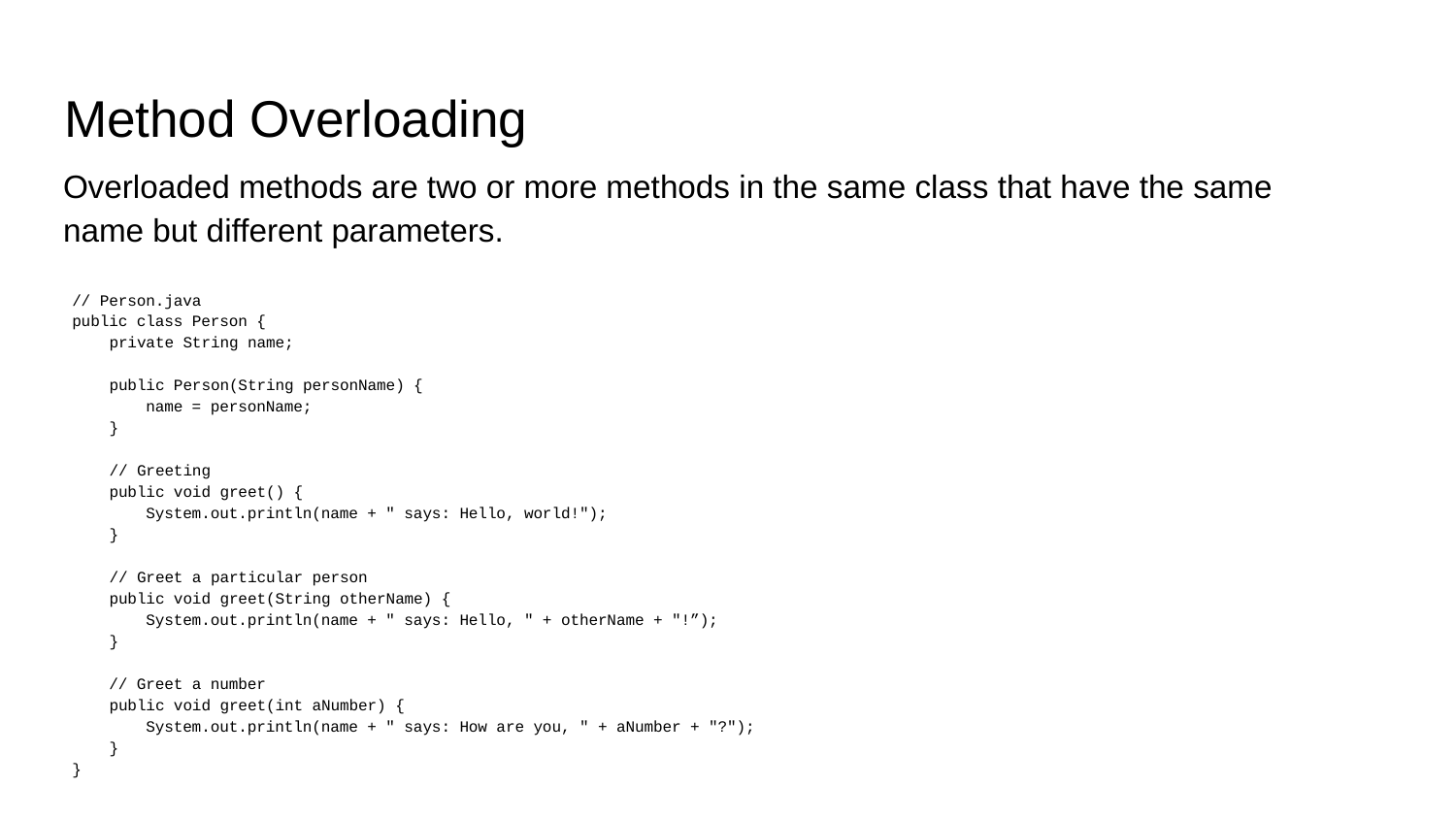

# Method Overloading
Overloaded methods are two or more methods in the same class that have the same name but different parameters.
// Person.java
public class Person {
    private String name;
    public Person(String personName) {
        name = personName;
    }

    // Greeting
    public void greet() {
        System.out.println(name + " says: Hello, world!");
    }
    // Greet a particular person
    public void greet(String otherName) {
        System.out.println(name + " says: Hello, " + otherName + "!”);
    }
    // Greet a number
    public void greet(int aNumber) {
        System.out.println(name + " says: How are you, " + aNumber + "?");
    }
}